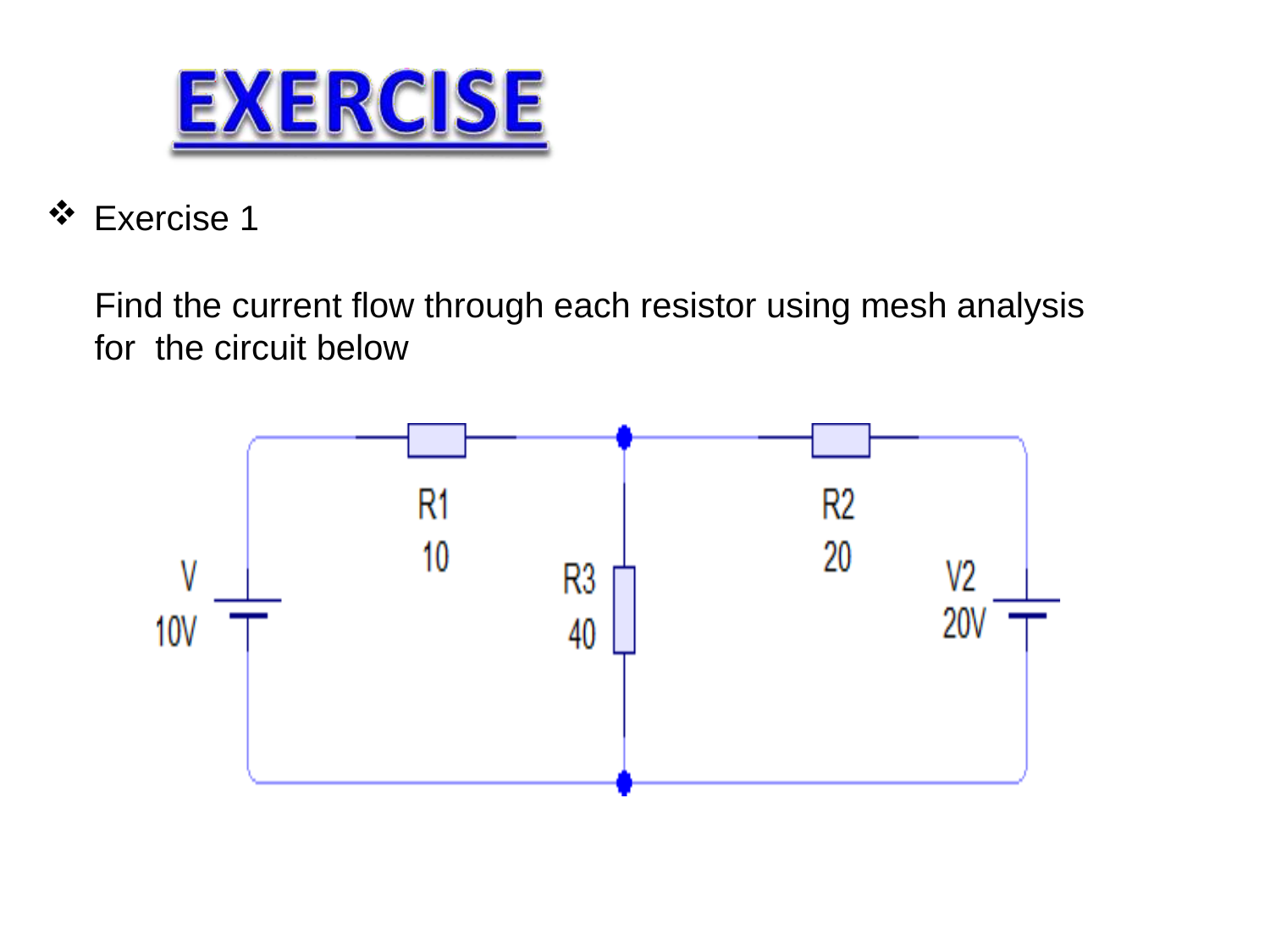

Exercise 1

Find the current flow through each resistor using mesh analysis for  the circuit below